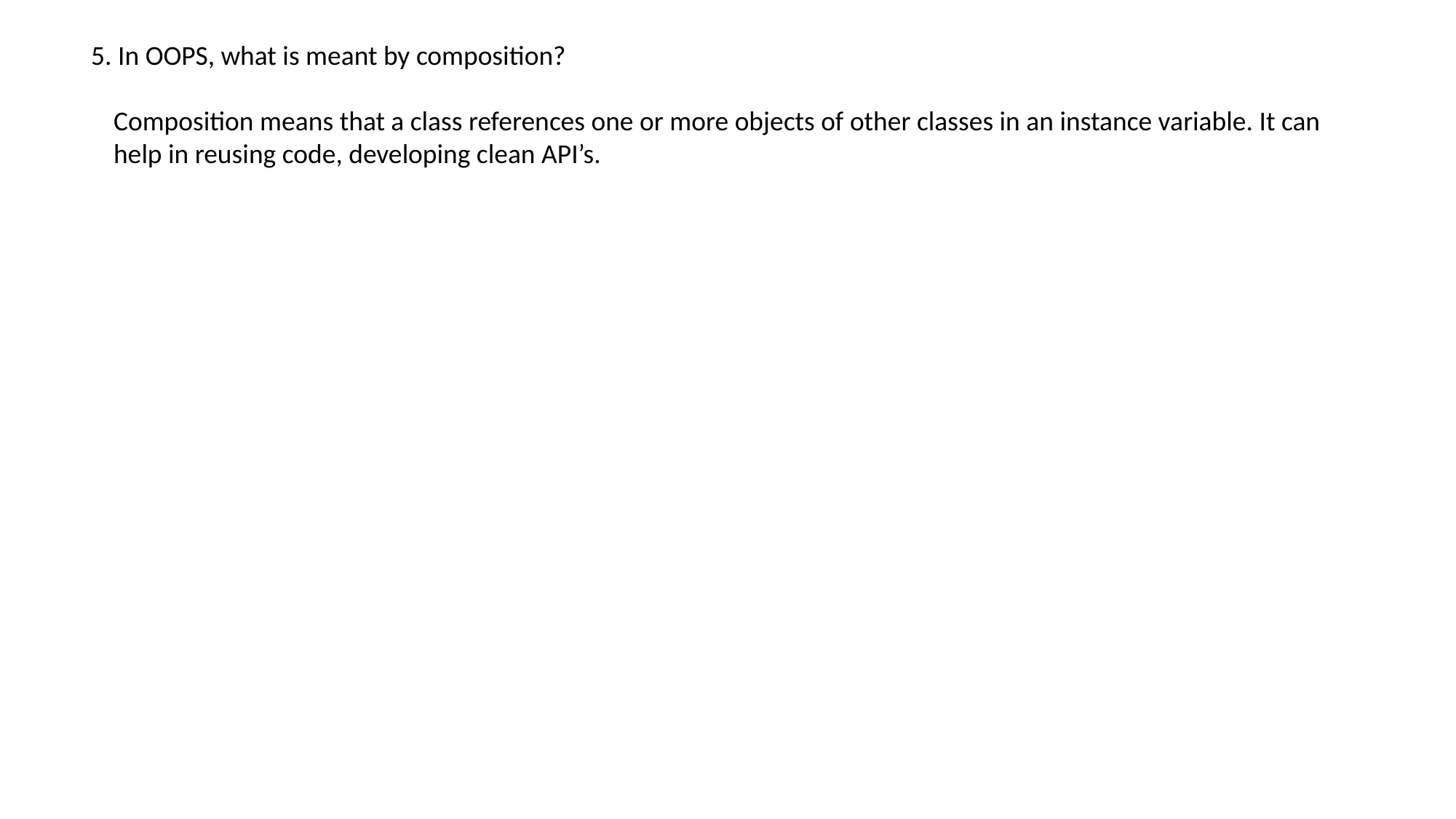

5. In OOPS, what is meant by composition?
Composition means that a class references one or more objects of other classes in an instance variable. It can
help in reusing code, developing clean API’s.